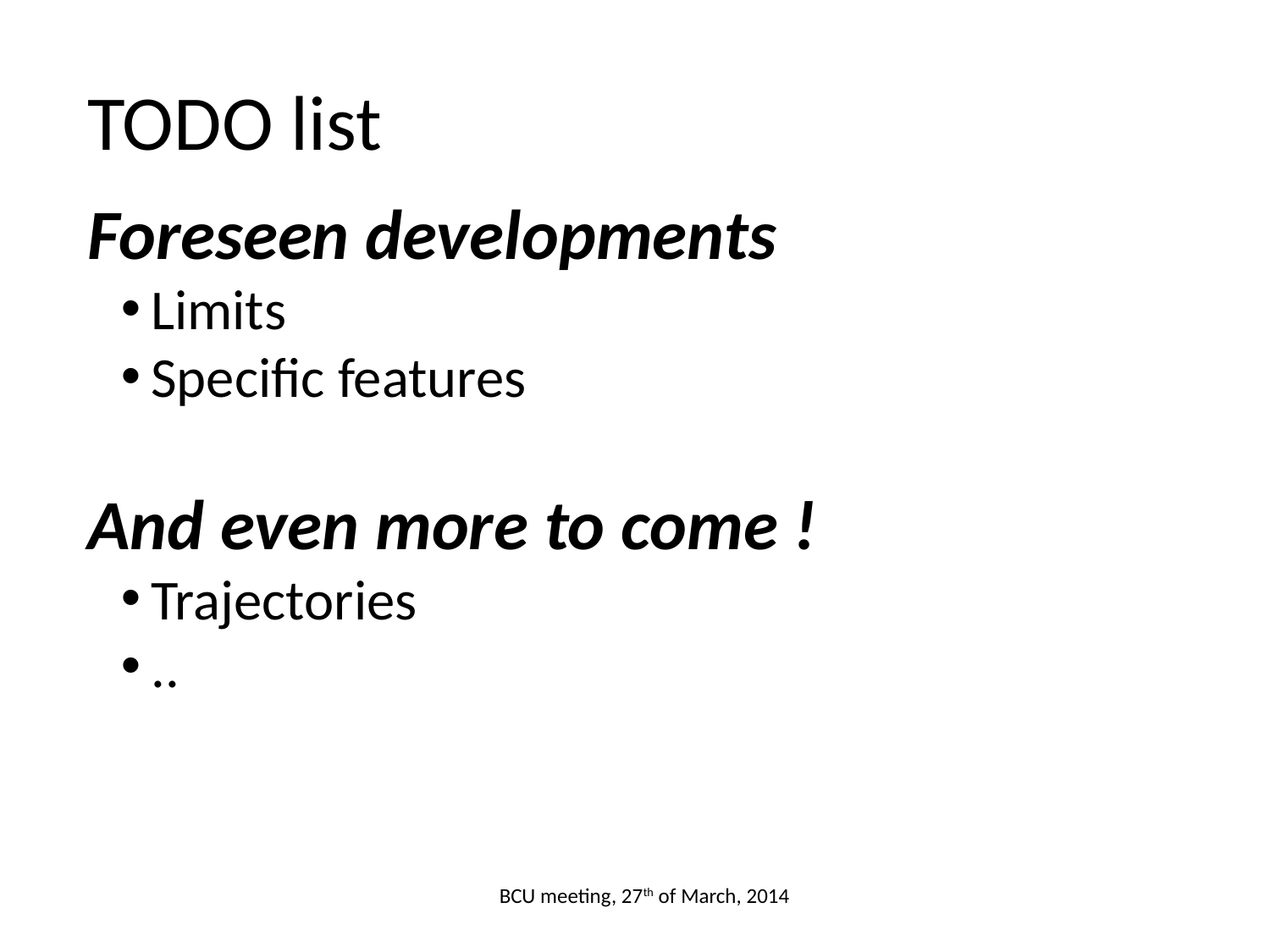

TODO list
Foreseen developments
Limits
Specific features

And even more to come !
Trajectories
..
BCU meeting, 27th of March, 2014